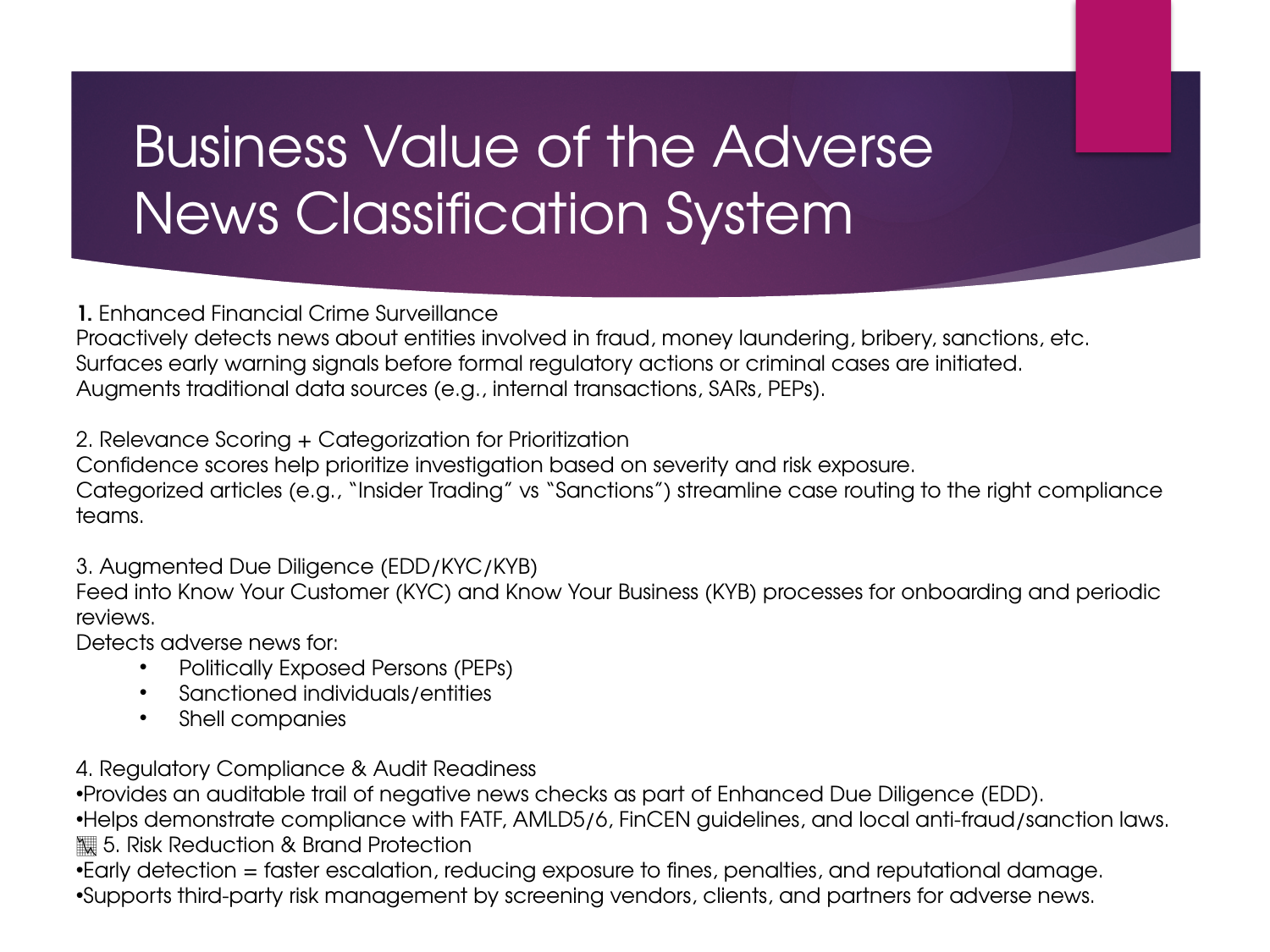

# Business Value of the Adverse News Classification System
1. Enhanced Financial Crime Surveillance
Proactively detects news about entities involved in fraud, money laundering, bribery, sanctions, etc.
Surfaces early warning signals before formal regulatory actions or criminal cases are initiated.
Augments traditional data sources (e.g., internal transactions, SARs, PEPs).

2. Relevance Scoring + Categorization for Prioritization
Confidence scores help prioritize investigation based on severity and risk exposure.
Categorized articles (e.g., “Insider Trading” vs “Sanctions”) streamline case routing to the right compliance teams.

3. Augmented Due Diligence (EDD/KYC/KYB)
Feed into Know Your Customer (KYC) and Know Your Business (KYB) processes for onboarding and periodic reviews.
Detects adverse news for:
Politically Exposed Persons (PEPs)
Sanctioned individuals/entities
Shell companies

4. Regulatory Compliance & Audit Readiness
Provides an auditable trail of negative news checks as part of Enhanced Due Diligence (EDD).
Helps demonstrate compliance with FATF, AMLD5/6, FinCEN guidelines, and local anti-fraud/sanction laws.
📉 5. Risk Reduction & Brand Protection
Early detection = faster escalation, reducing exposure to fines, penalties, and reputational damage.
Supports third-party risk management by screening vendors, clients, and partners for adverse news.